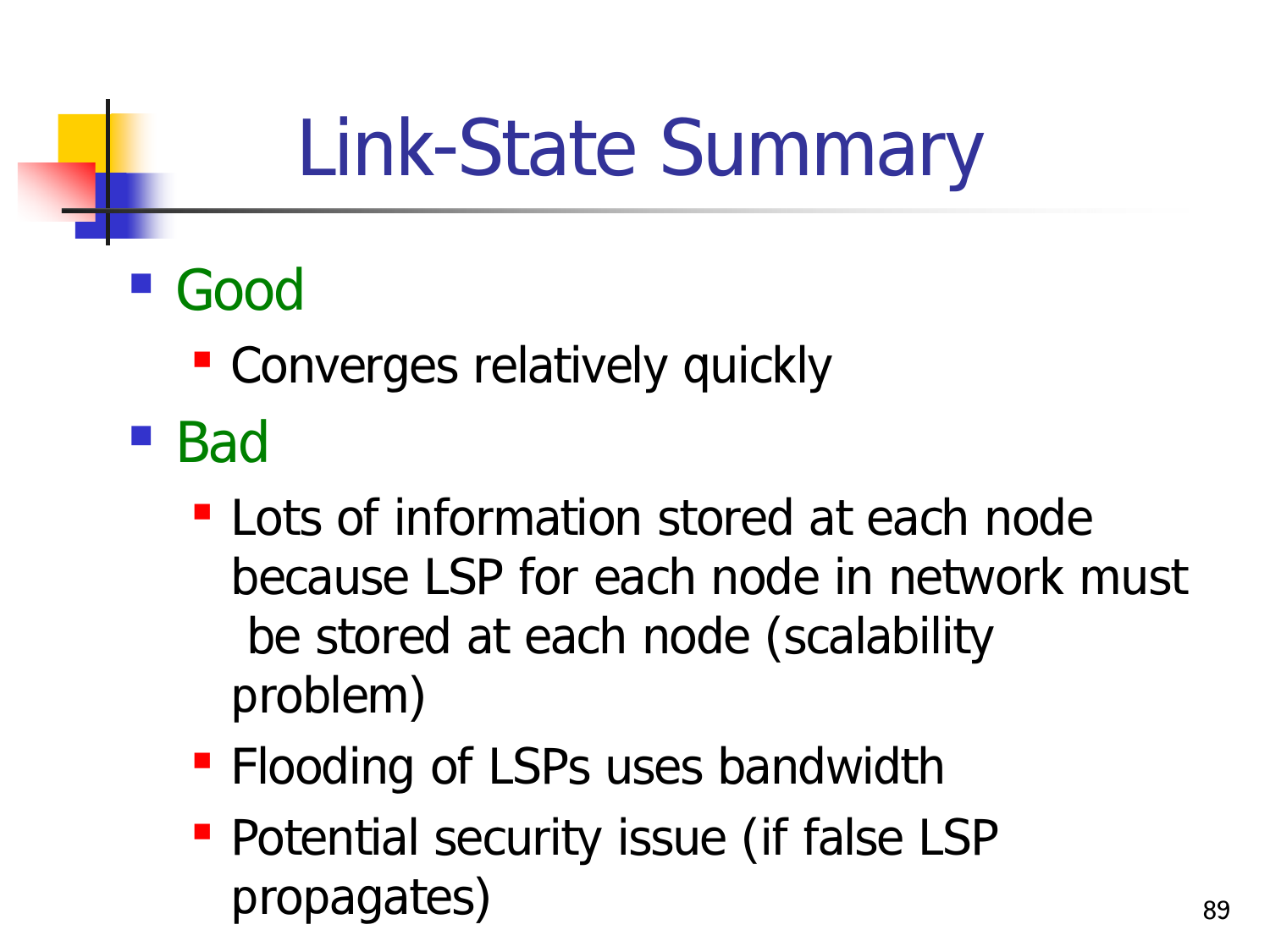

# Link-State Summary
Good
Converges relatively quickly
Bad
Lots of information stored at each node  because LSP for each node in network must  be stored at each node (scalability problem)
Flooding of LSPs uses bandwidth
Potential security issue (if false LSP  propagates)
89